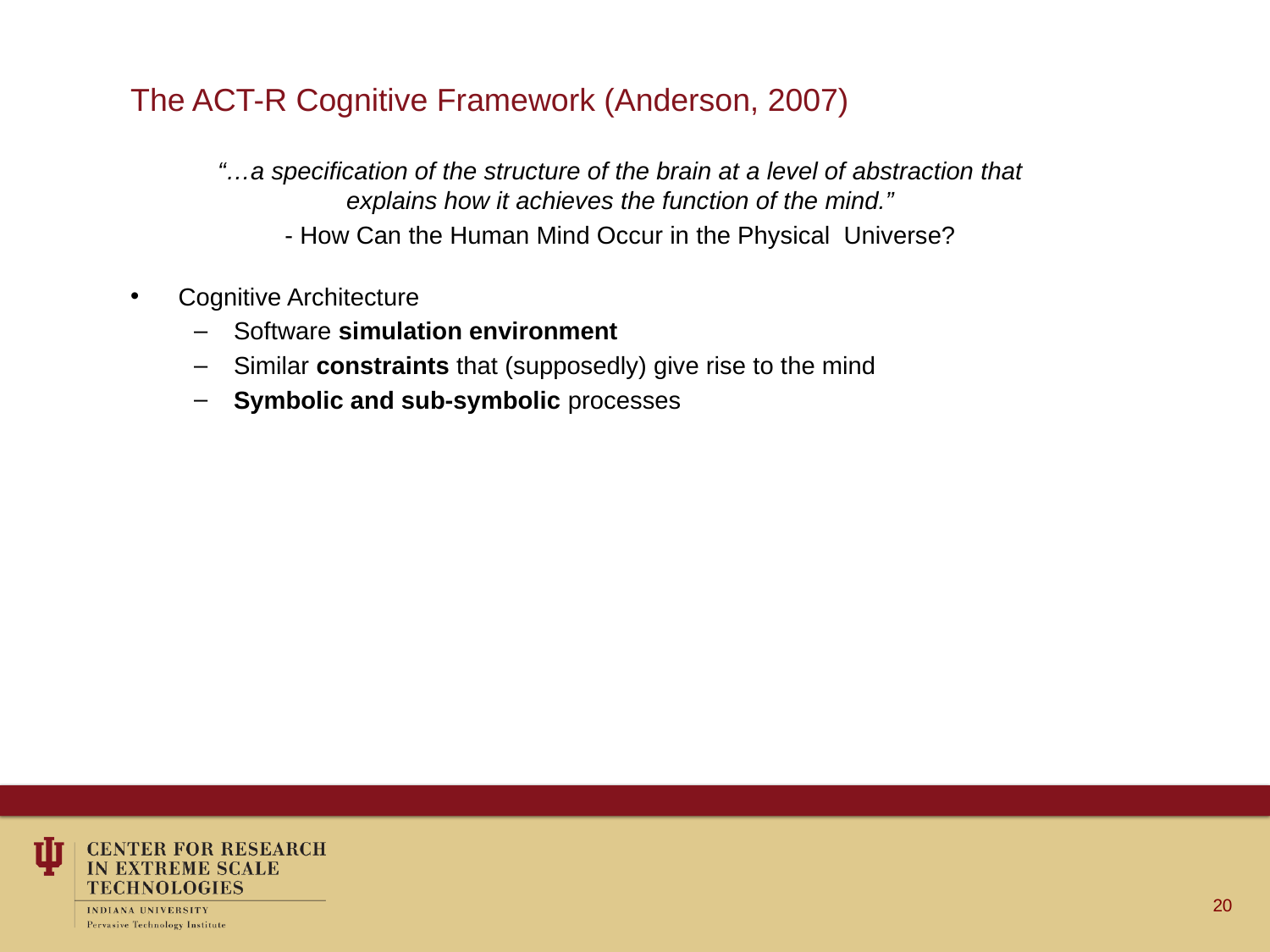

# The ACT-R Cognitive Framework (Anderson, 2007)
“…a specification of the structure of the brain at a level of abstraction that explains how it achieves the function of the mind.”
- How Can the Human Mind Occur in the Physical  Universe?
Cognitive Architecture
Software simulation environment
Similar constraints that (supposedly) give rise to the mind
Symbolic and sub-symbolic processes
20